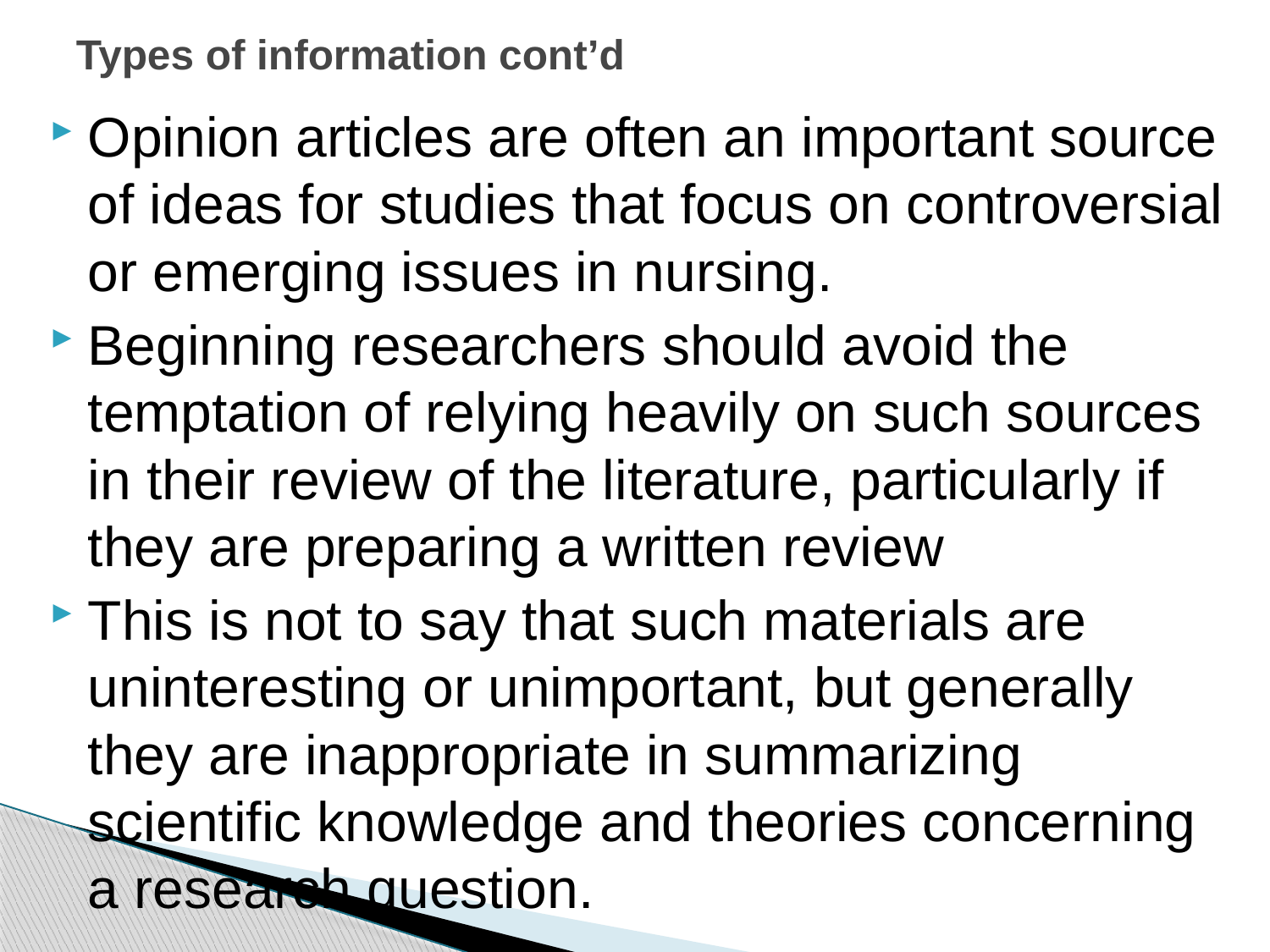

# Types of information cont’d
Opinion articles are often an important source of ideas for studies that focus on controversial or emerging issues in nursing.
Beginning researchers should avoid the temptation of relying heavily on such sources in their review of the literature, particularly if they are preparing a written review
This is not to say that such materials are uninteresting or unimportant, but generally they are inappropriate in summarizing scientific knowledge and theories concerning a research question.